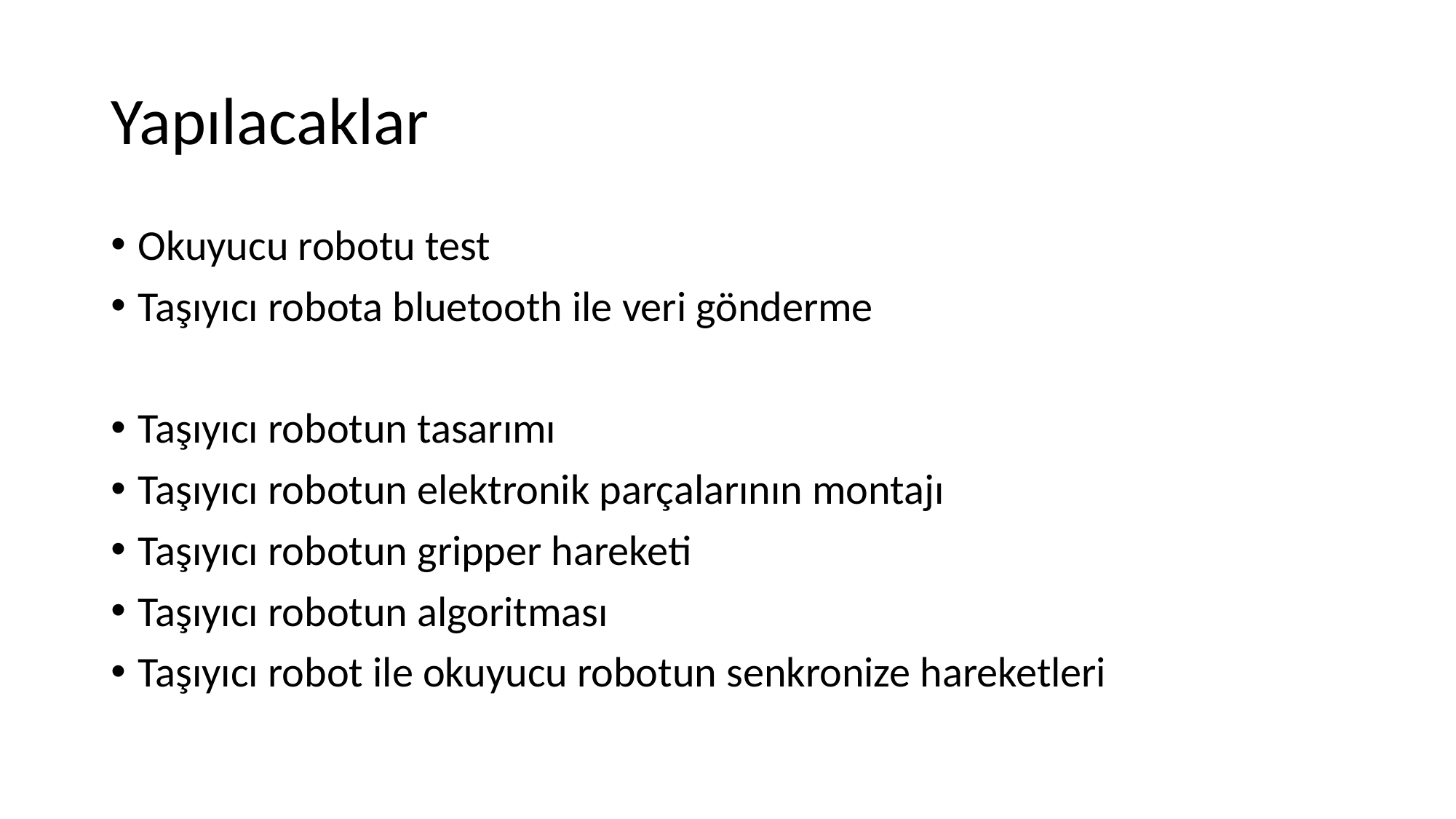

# Yapılacaklar
Okuyucu robotu test
Taşıyıcı robota bluetooth ile veri gönderme

Taşıyıcı robotun tasarımı
Taşıyıcı robotun elektronik parçalarının montajı
Taşıyıcı robotun gripper hareketi
Taşıyıcı robotun algoritması
Taşıyıcı robot ile okuyucu robotun senkronize hareketleri